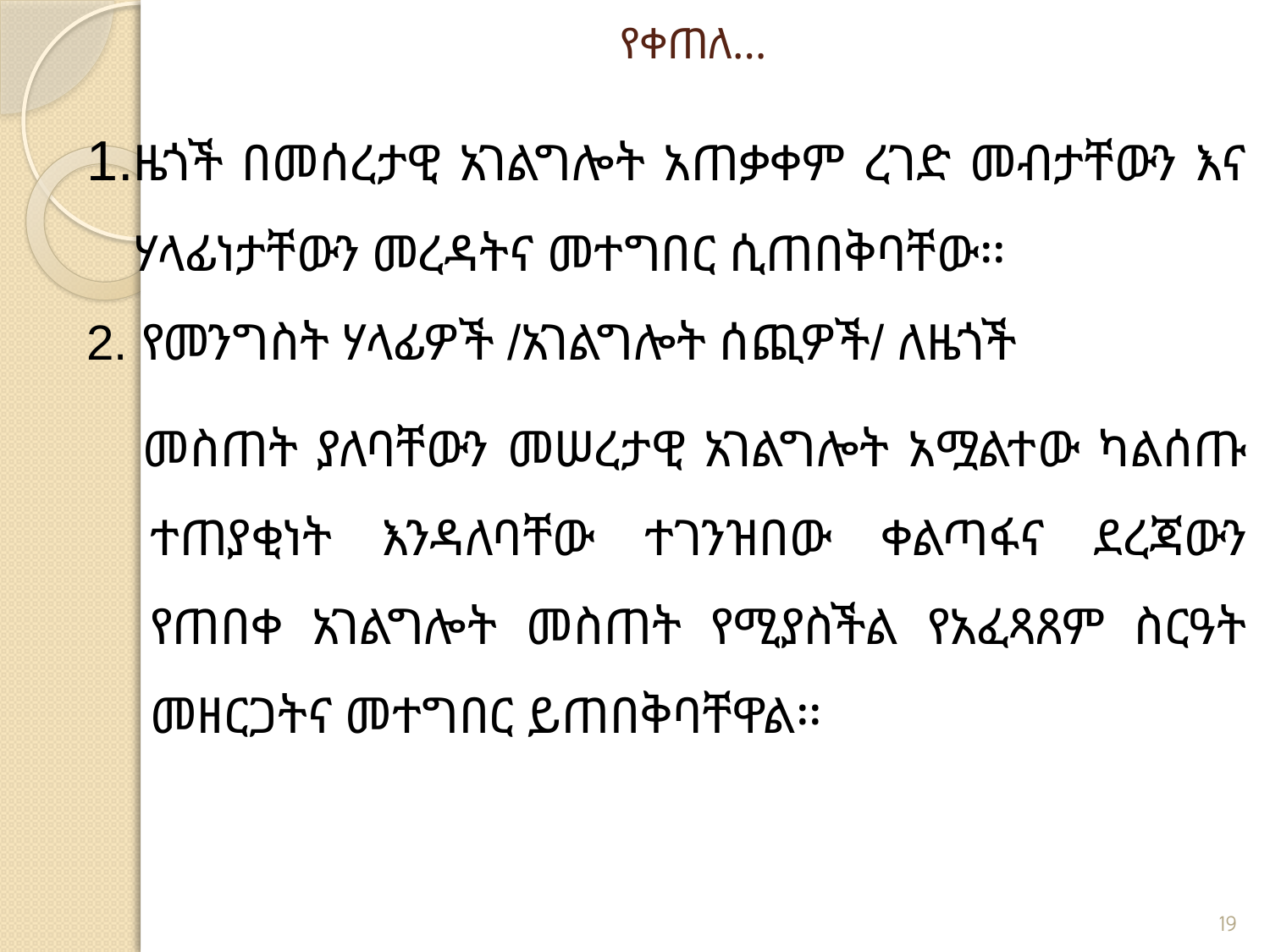

# የቀጠለ…
1.ዜጎች በመሰረታዊ አገልግሎት አጠቃቀም ረገድ መብታቸውን እና ሃላፊነታቸውን መረዳትና መተግበር ሲጠበቅባቸው፡፡
2. የመንግስት ሃላፊዎች /አገልግሎት ሰጪዎች/ ለዜጎች
   መስጠት ያለባቸውን መሠረታዊ አገልግሎት አሟልተው ካልሰጡ ተጠያቂነት እንዳለባቸው ተገንዝበው ቀልጣፋና ደረጃውን የጠበቀ አገልግሎት መስጠት የሚያስችል የአፈጻጸም ስርዓት መዘርጋትና መተግበር ይጠበቅባቸዋል፡፡

19